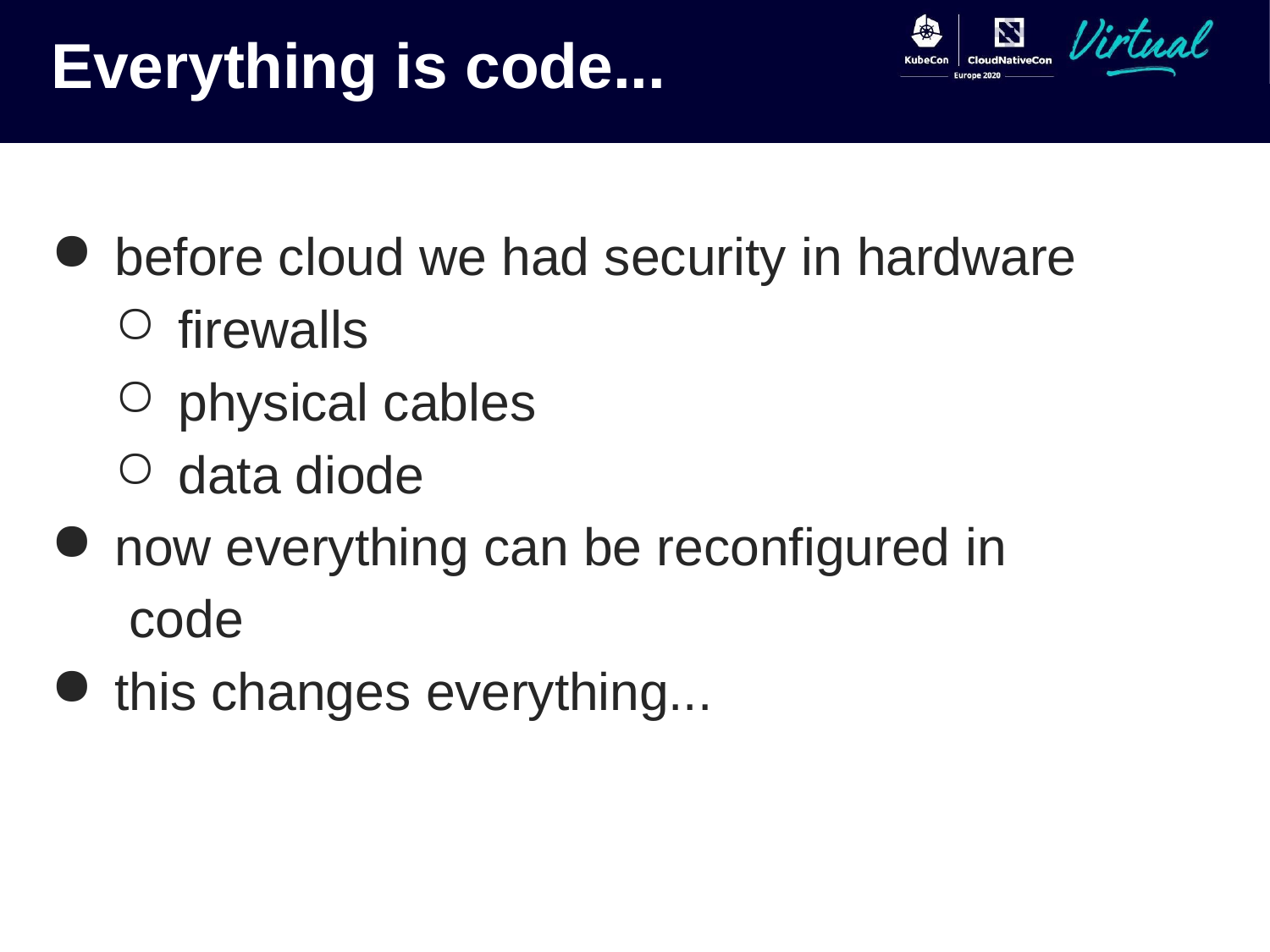

# Everything is code...
before cloud we had security in hardware
firewalls
physical cables
data diode
now everything can be reconfigured in  code
this changes everything...